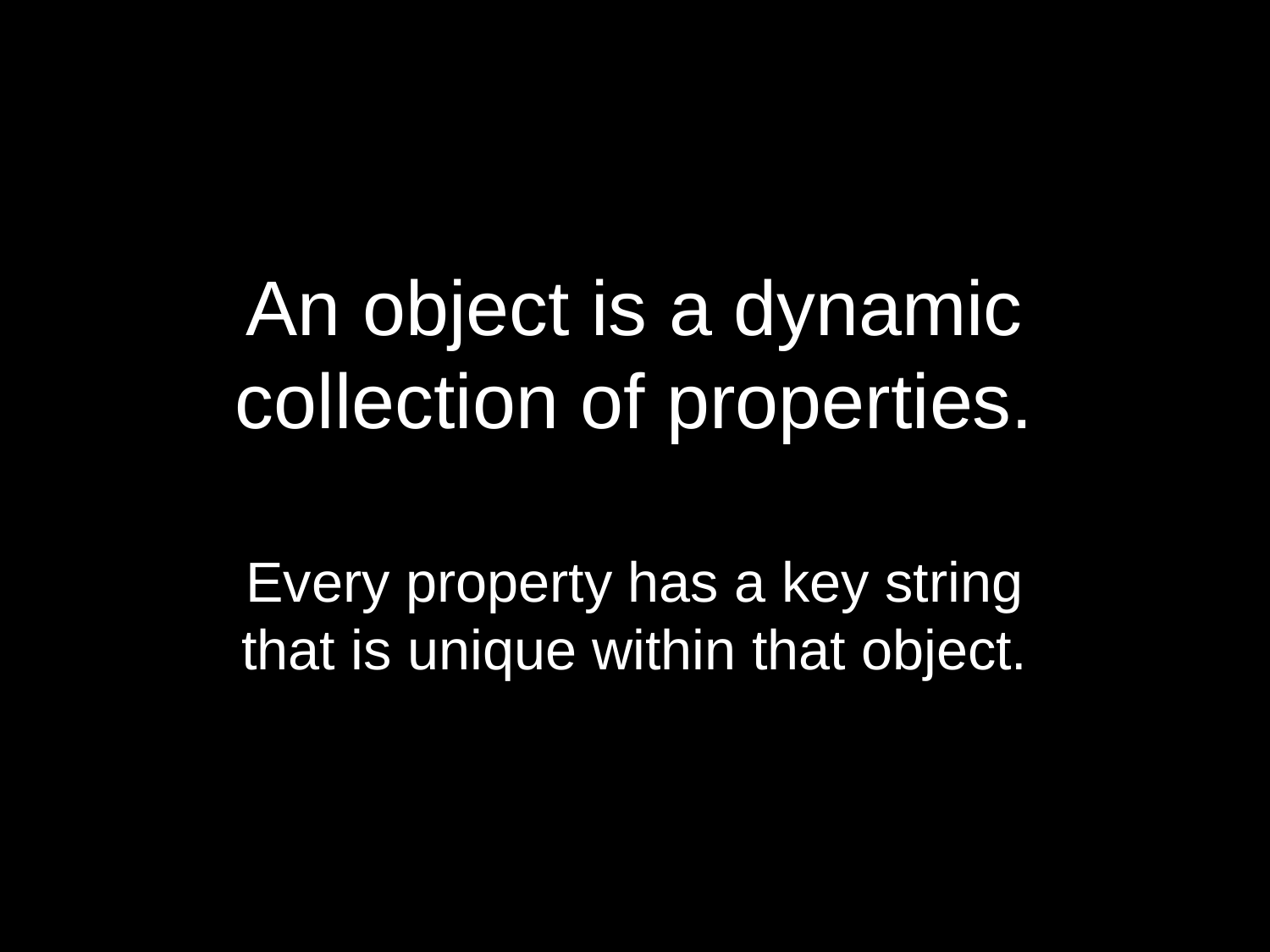

# An object is a dynamic collection of properties.
Every property has a key string that is unique within that object.